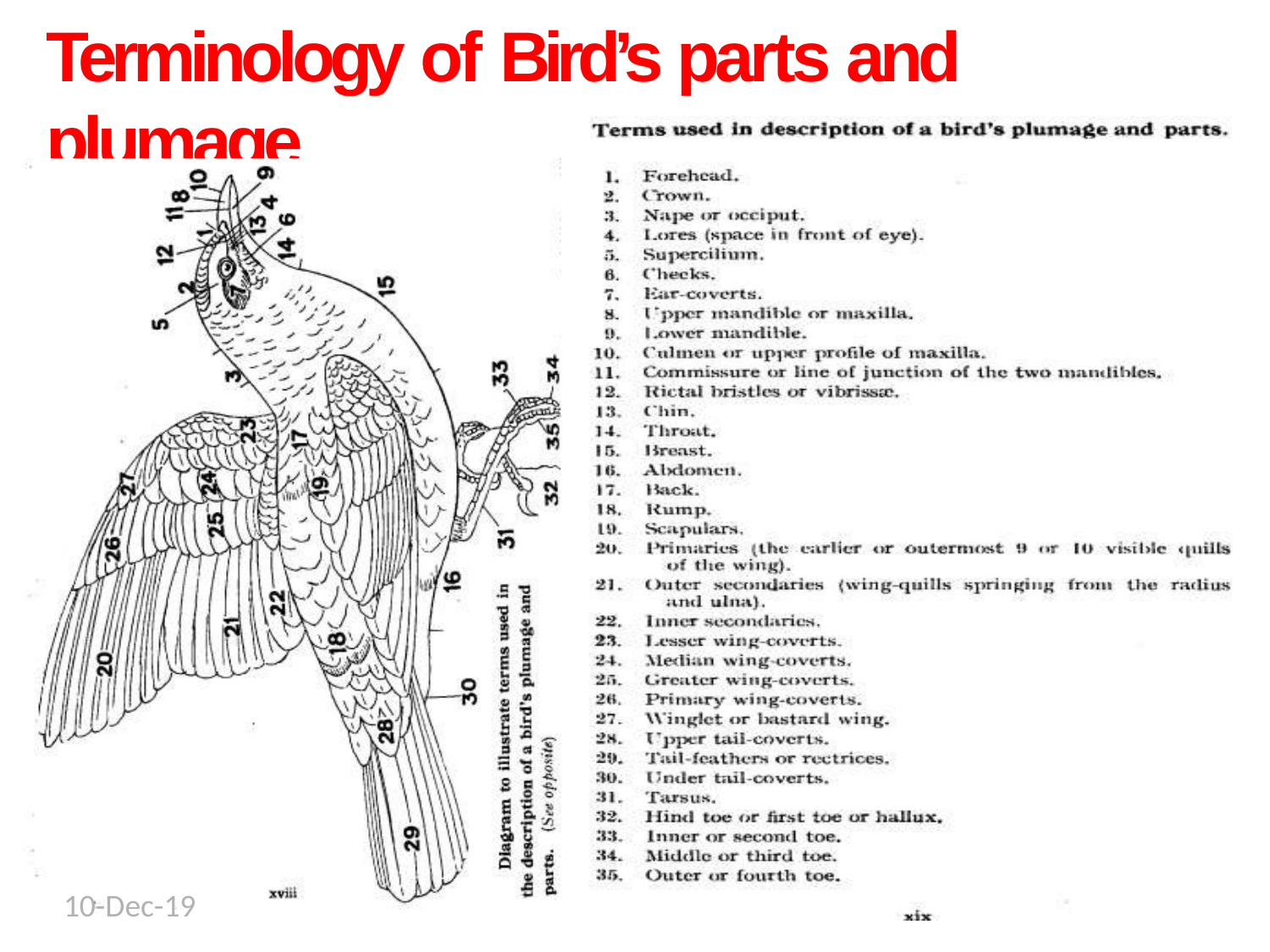

# Terminology of Bird’s parts and plumage

10-Dec-19
13